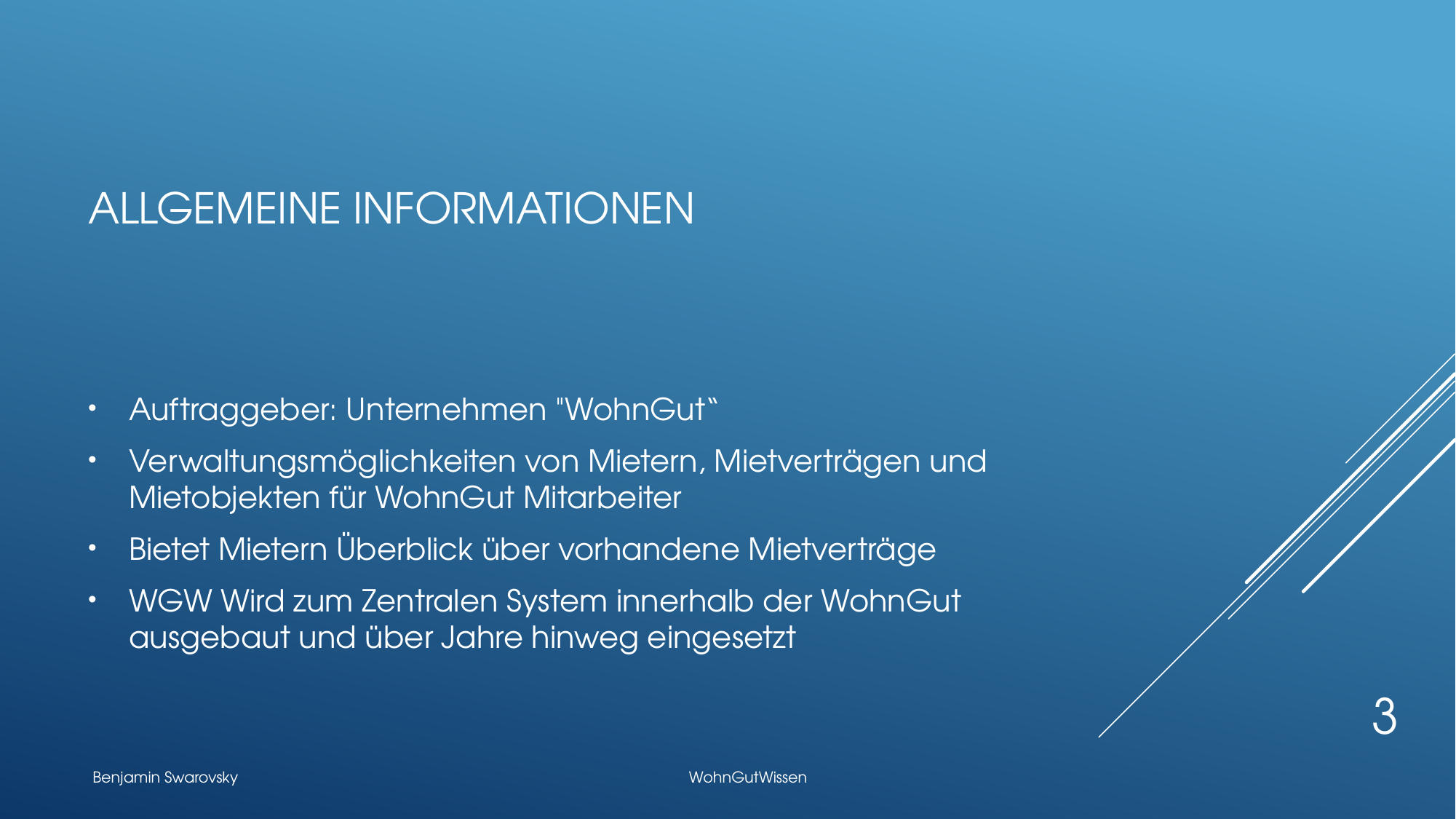

# Allgemeine Informationen
Auftraggeber: Unternehmen "WohnGut“
Verwaltungsmöglichkeiten von Mietern, Mietverträgen und Mietobjekten für WohnGut Mitarbeiter
Bietet Mietern Überblick über vorhandene Mietverträge
WGW Wird zum Zentralen System innerhalb der WohnGut ausgebaut und über Jahre hinweg eingesetzt
3
Benjamin Swarovsky                                                                                                            WohnGutWissen